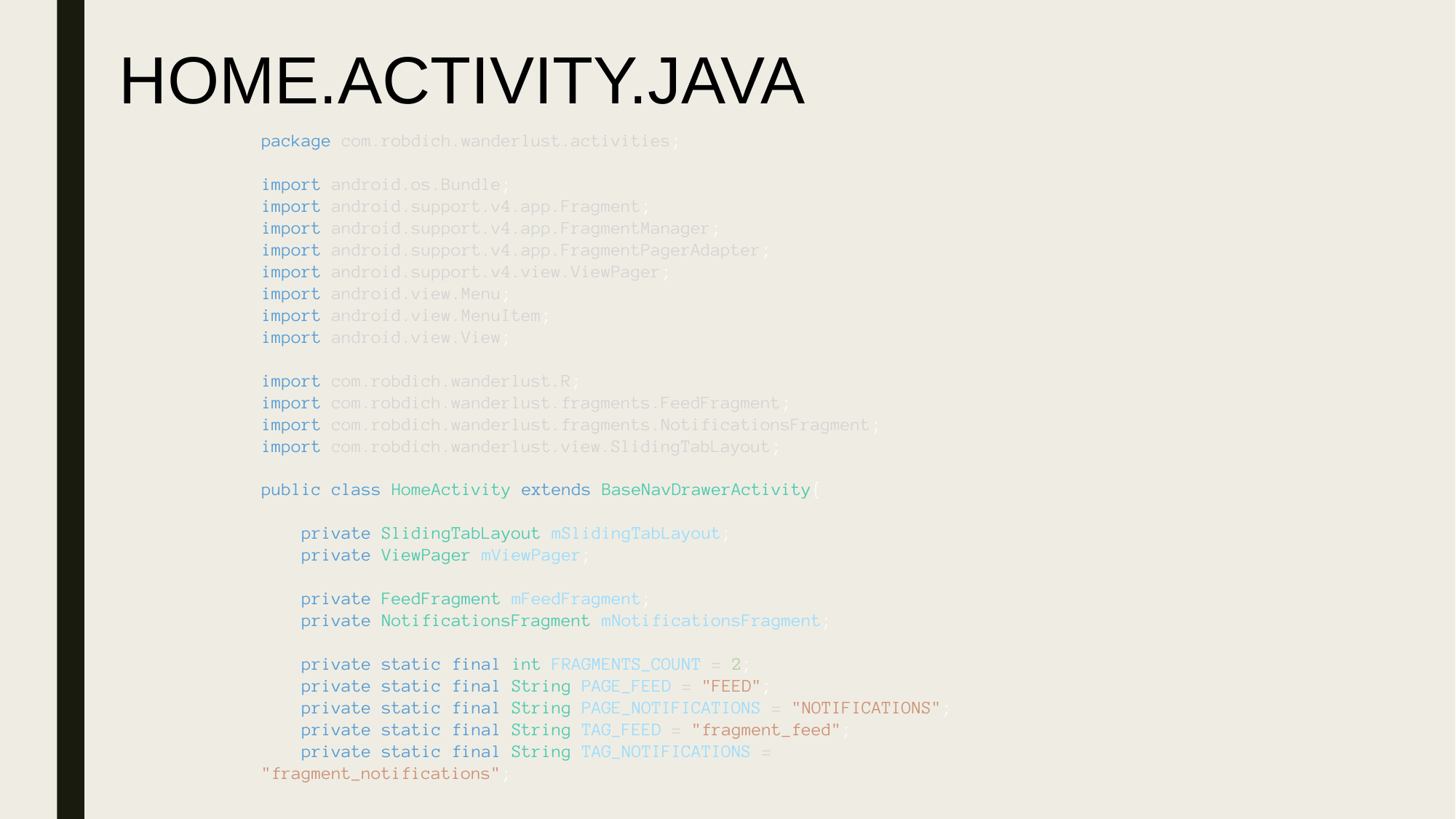

HOME.ACTIVITY.JAVA
package com.robdich.wanderlust.activities;
import android.os.Bundle;
import android.support.v4.app.Fragment;
import android.support.v4.app.FragmentManager;
import android.support.v4.app.FragmentPagerAdapter;
import android.support.v4.view.ViewPager;
import android.view.Menu;
import android.view.MenuItem;
import android.view.View;
import com.robdich.wanderlust.R;
import com.robdich.wanderlust.fragments.FeedFragment;
import com.robdich.wanderlust.fragments.NotificationsFragment;
import com.robdich.wanderlust.view.SlidingTabLayout;
public class HomeActivity extends BaseNavDrawerActivity{
    private SlidingTabLayout mSlidingTabLayout;
    private ViewPager mViewPager;
    private FeedFragment mFeedFragment;
    private NotificationsFragment mNotificationsFragment;
    private static final int FRAGMENTS_COUNT = 2;
    private static final String PAGE_FEED = "FEED";
    private static final String PAGE_NOTIFICATIONS = "NOTIFICATIONS";
    private static final String TAG_FEED = "fragment_feed";
    private static final String TAG_NOTIFICATIONS = "fragment_notifications";